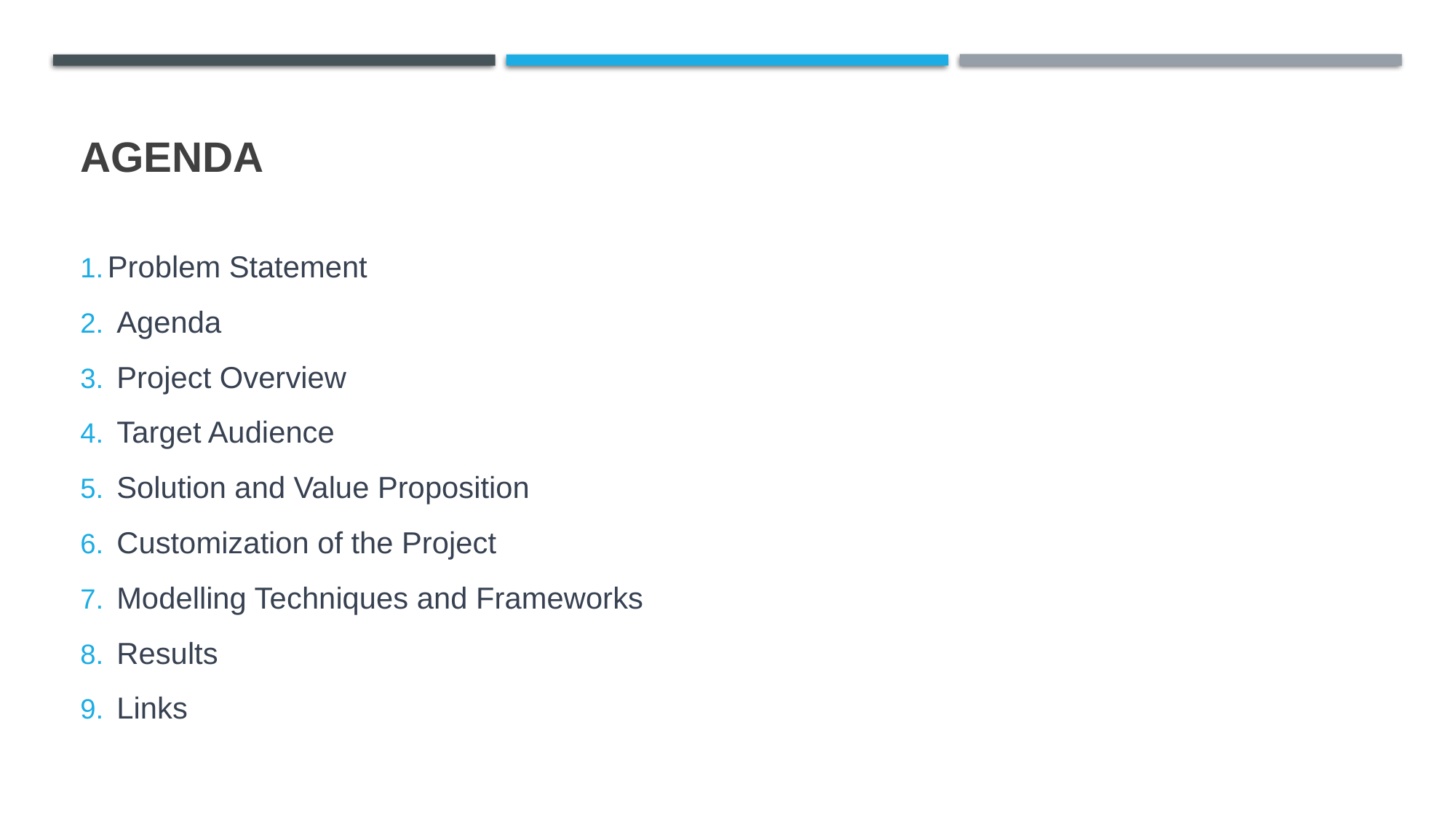

# AGENDA
Problem Statement
Agenda
Project Overview
Target Audience
Solution and Value Proposition
Customization of the Project
Modelling Techniques and Frameworks
Results
Links